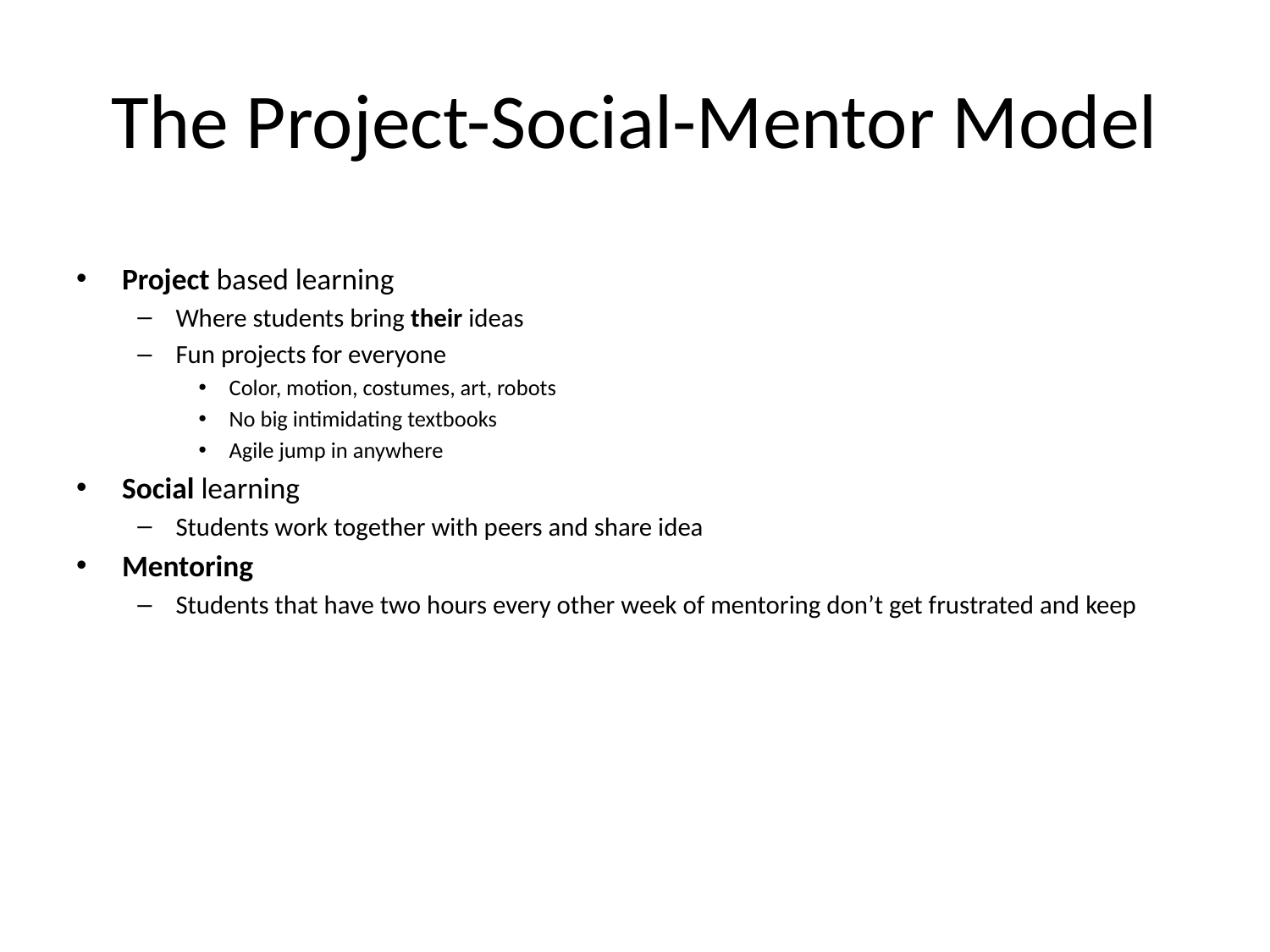

# The Project-Social-Mentor Model
Project based learning
Where students bring their ideas
Fun projects for everyone
Color, motion, costumes, art, robots
No big intimidating textbooks
Agile jump in anywhere
Social learning
Students work together with peers and share idea
Mentoring
Students that have two hours every other week of mentoring don’t get frustrated and keep